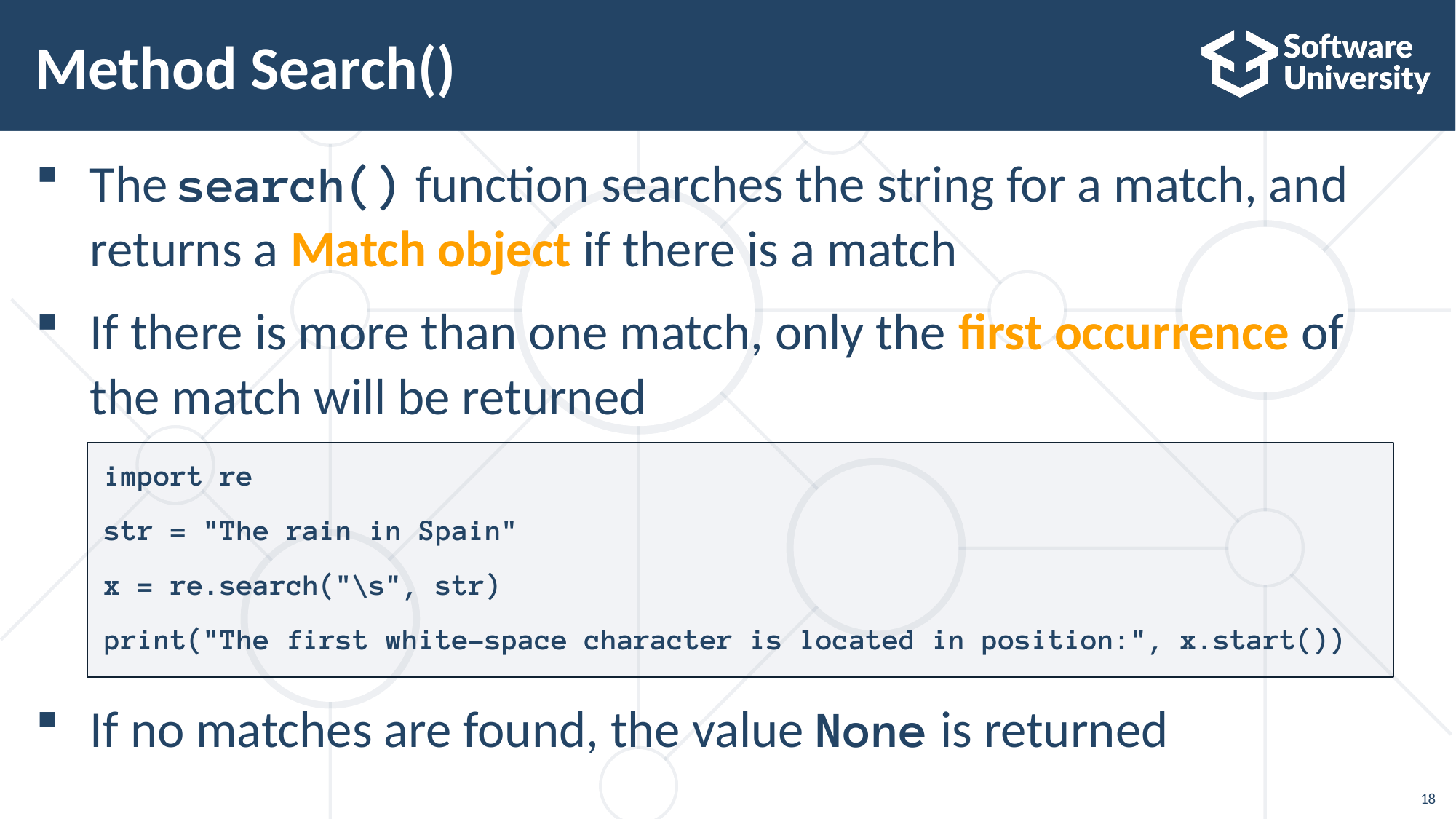

# Method Search()
The search() function searches the string for a match, and
returns a Match object if there is a match
If there is more than one match, only the first occurrence of
the match will be returned

If no matches are found, the value None is returned
import re
str = "The rain in Spain"
x = re.search("\s", str)
print("The first white-space character is located in position:", x.start())
18